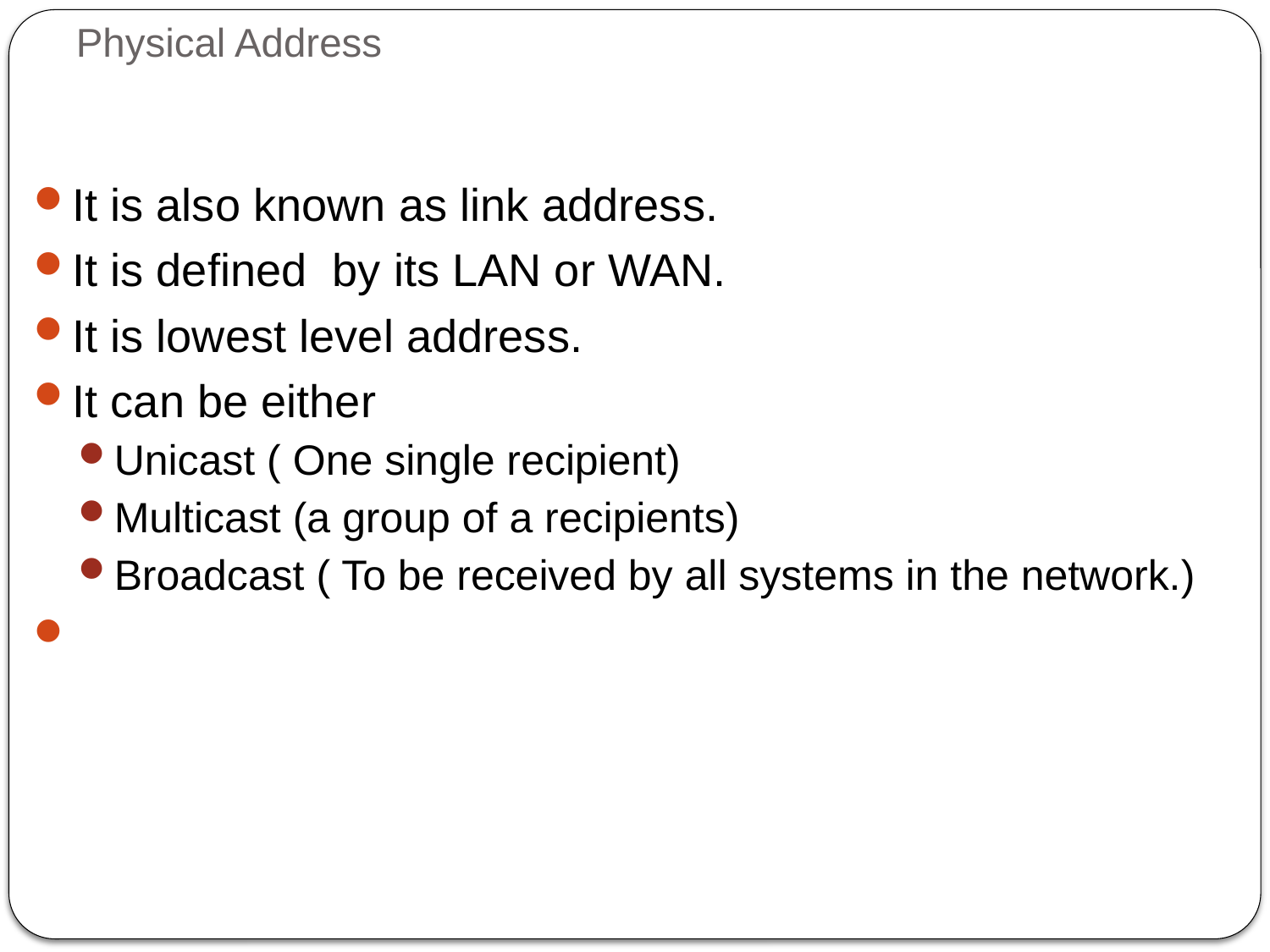

# Physical Address
It is also known as link address.
It is defined  by its LAN or WAN.
It is lowest level address.
It can be either
Unicast ( One single recipient)
Multicast (a group of a recipients)
Broadcast ( To be received by all systems in the network.)
Some networks supports all three addresses.